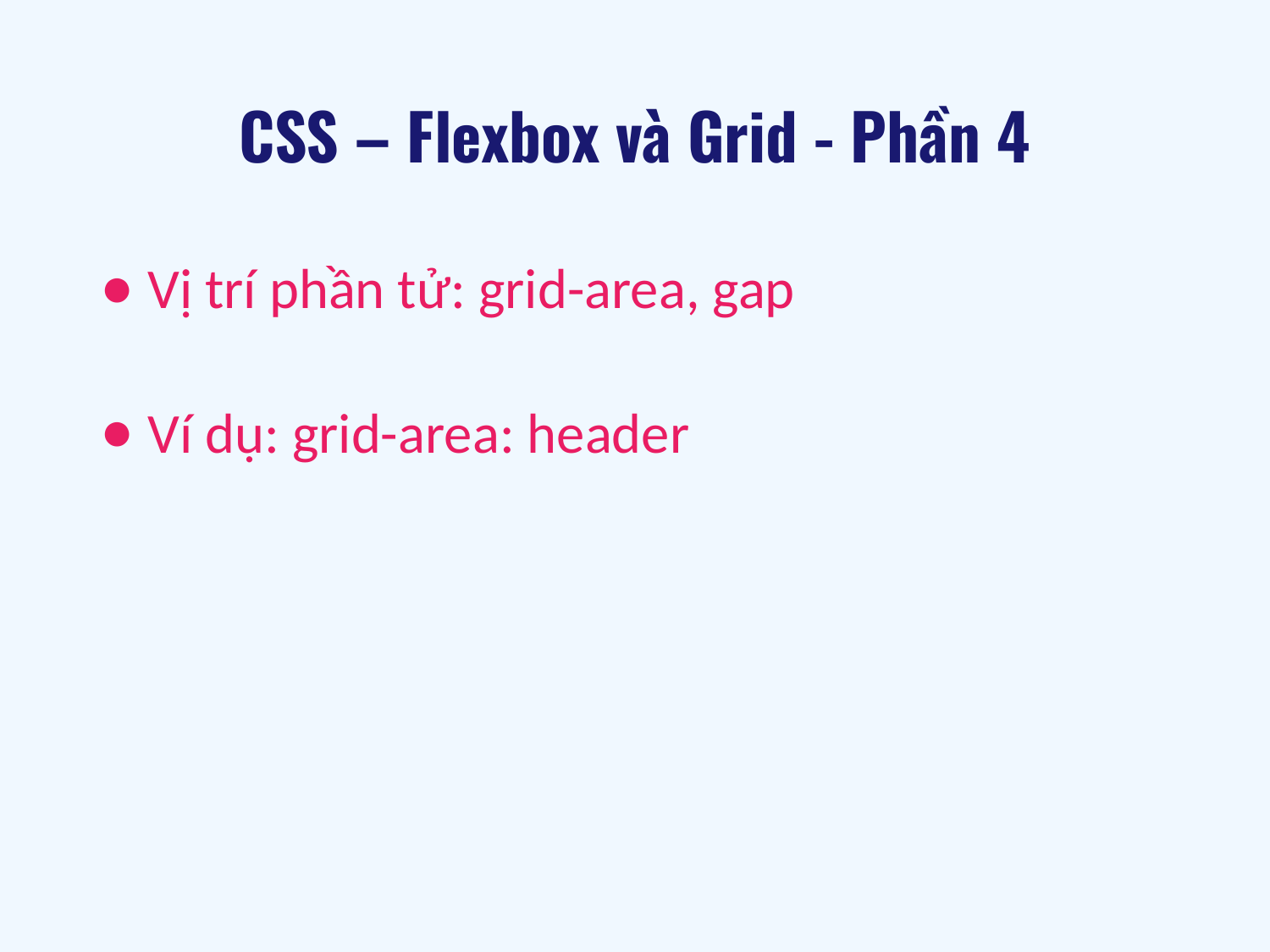

# CSS – Flexbox và Grid - Phần 4
Vị trí phần tử: grid-area, gap

Ví dụ: grid-area: header